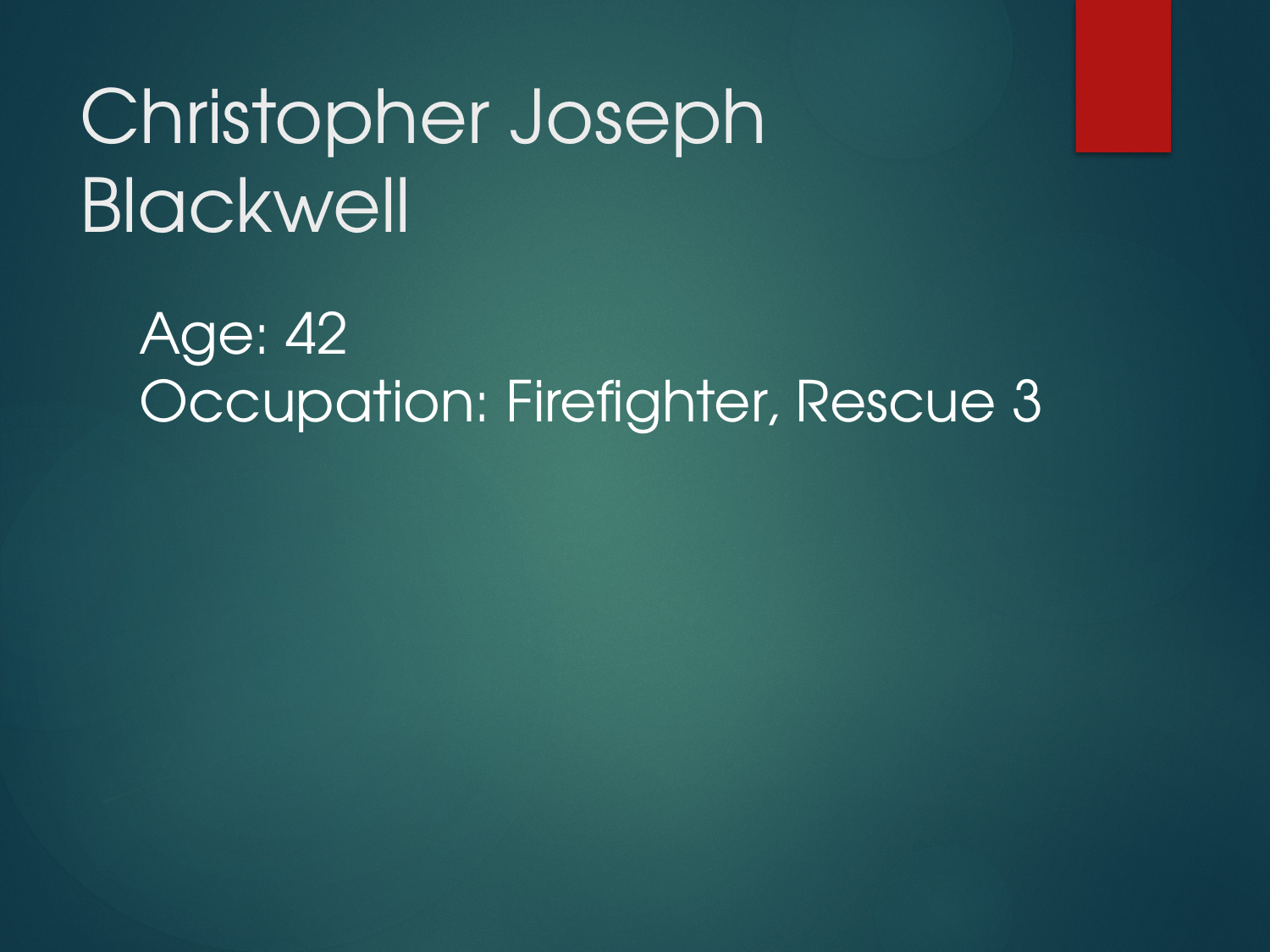

# Christopher Joseph Blackwell

Age: 42
Occupation: Firefighter, Rescue 3